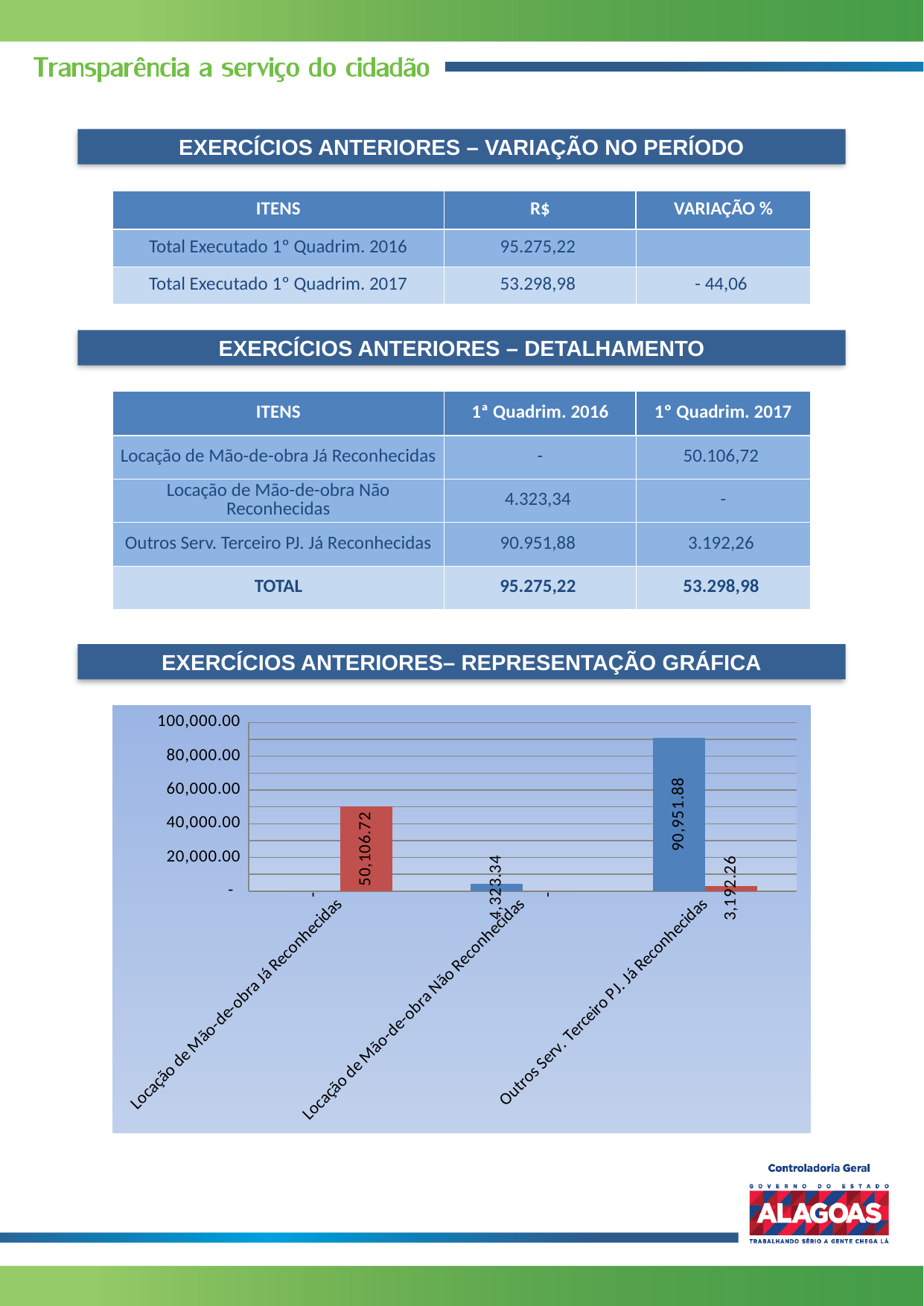

EXERCÍCIOS ANTERIORES – VARIAÇÃO NO PERÍODO
| ITENS | R$ | VARIAÇÃO % |
| --- | --- | --- |
| Total Executado 1º Quadrim. 2016 | 95.275,22 |  |
| Total Executado 1º Quadrim. 2017 | 53.298,98 | - 44,06 |
EXERCÍCIOS ANTERIORES – DETALHAMENTO
| ITENS | 1ª Quadrim. 2016 | 1º Quadrim. 2017 |
| --- | --- | --- |
| Locação de Mão-de-obra Já Reconhecidas | - | 50.106,72 |
| Locação de Mão-de-obra Não Reconhecidas | 4.323,34 | - |
| Outros Serv. Terceiro PJ. Já Reconhecidas | 90.951,88 | 3.192,26 |
| TOTAL | 95.275,22 | 53.298,98 |
EXERCÍCIOS ANTERIORES– REPRESENTAÇÃO GRÁFICA

### Chart

| Category |  |  |
|---|---|---|
| Locação de Mão-de-obra Já Reconhecidas | 0.0 | 50106.72 |
| Locação de Mão-de-obra Não Reconhecidas | 4323.34 | 0.0 |
| Outros Serv. Terceiro PJ. Já Reconhecidas | 90951.88 | 3192.2599999999998 |